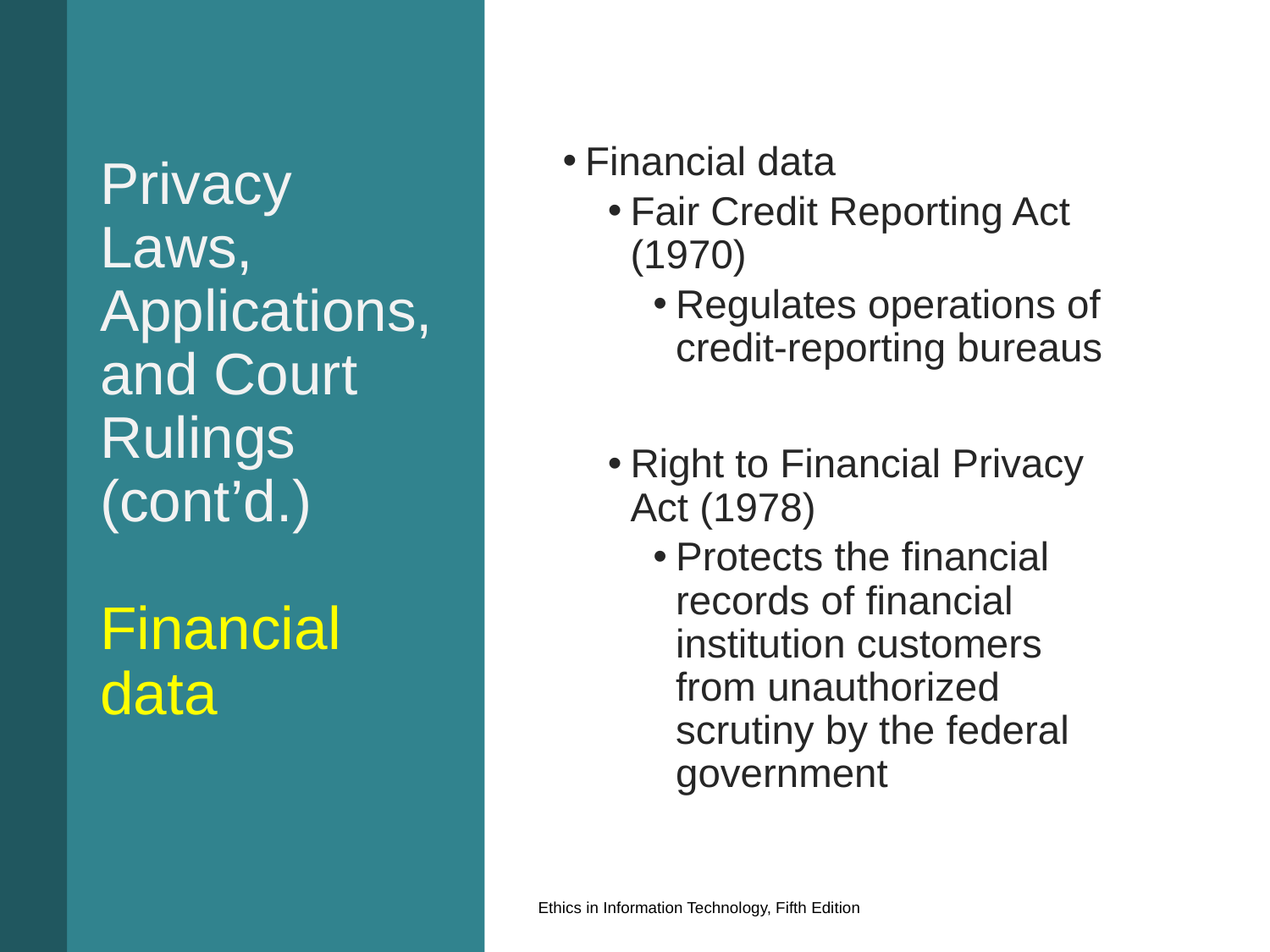

Financial data
Fair Credit Reporting Act (1970)
Regulates operations of credit-reporting bureaus

Right to Financial Privacy Act (1978)
Protects the financial records of financial institution customers from unauthorized scrutiny by the federal government

# Privacy Laws, Applications, and Court Rulings (cont’d.) Financial data
Ethics in Information Technology, Fifth Edition